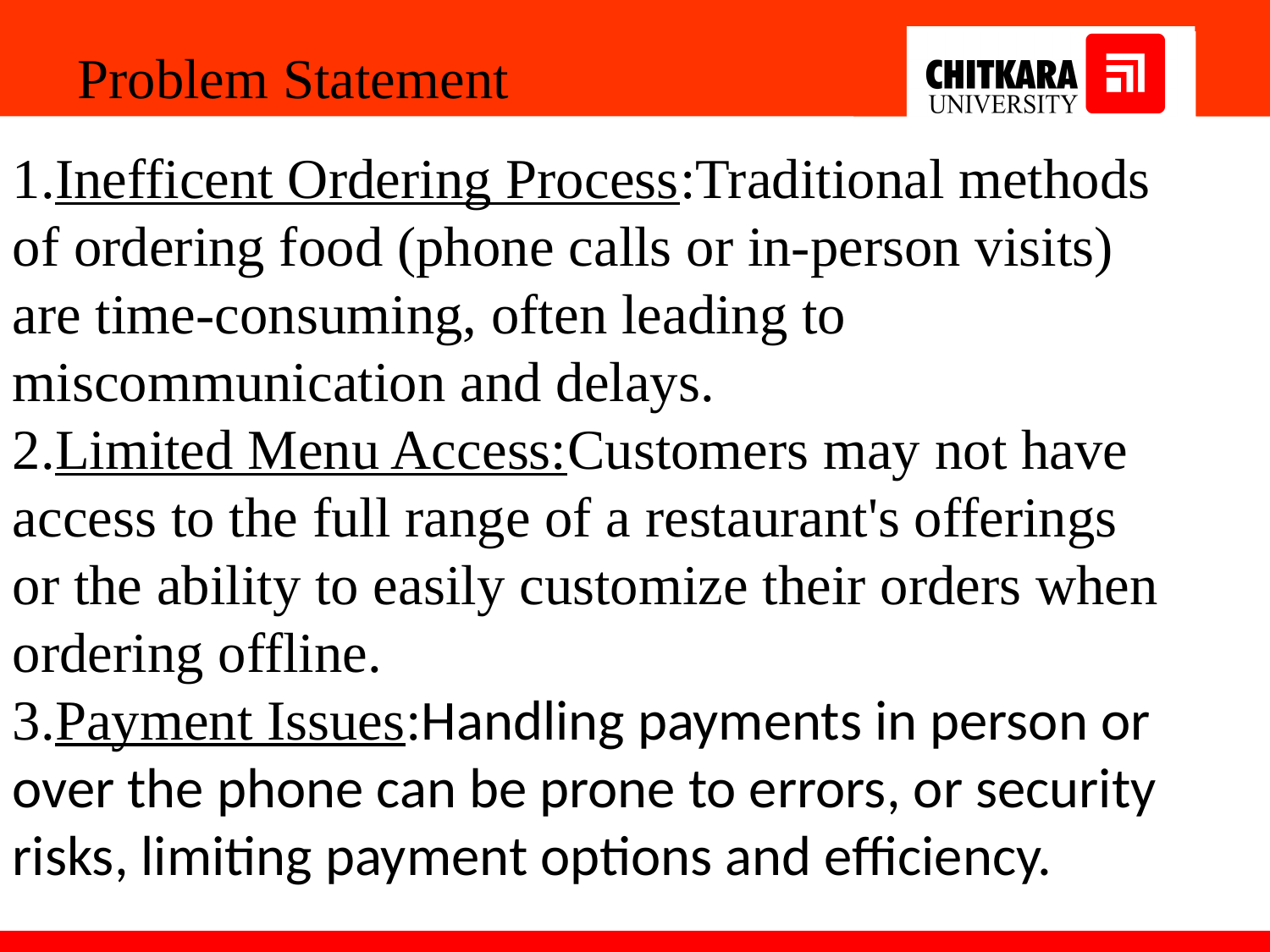

Problem Statement
1.Inefficent Ordering Process:Traditional methods of ordering food (phone calls or in-person visits) are time-consuming, often leading to miscommunication and delays.
2.Limited Menu Access:Customers may not have access to the full range of a restaurant's offerings or the ability to easily customize their orders when ordering offline.
3.Payment Issues:Handling payments in person or over the phone can be prone to errors, or security risks, limiting payment options and efficiency.